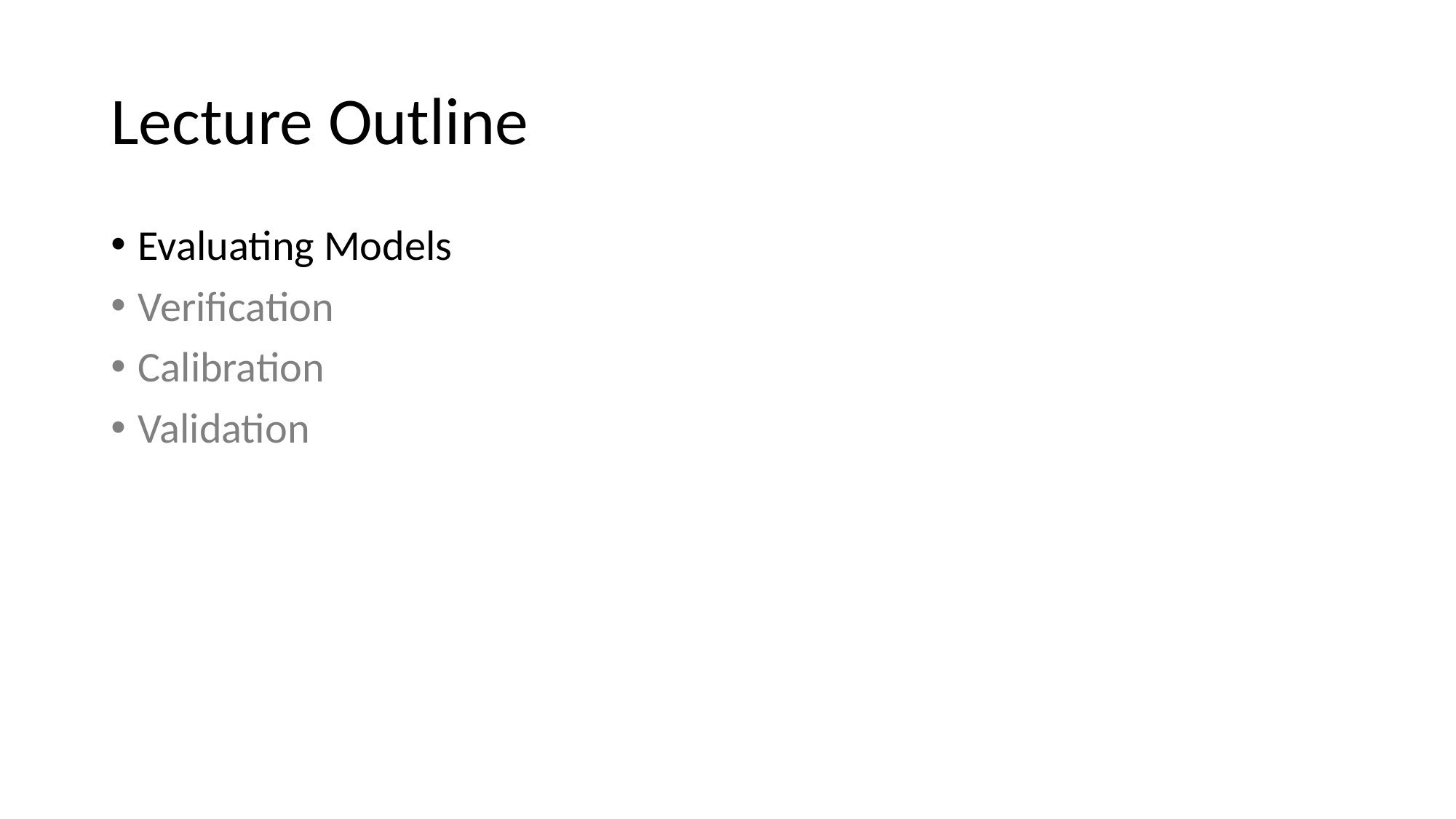

# Lecture Outline
Evaluating Models
Verification
Calibration
Validation